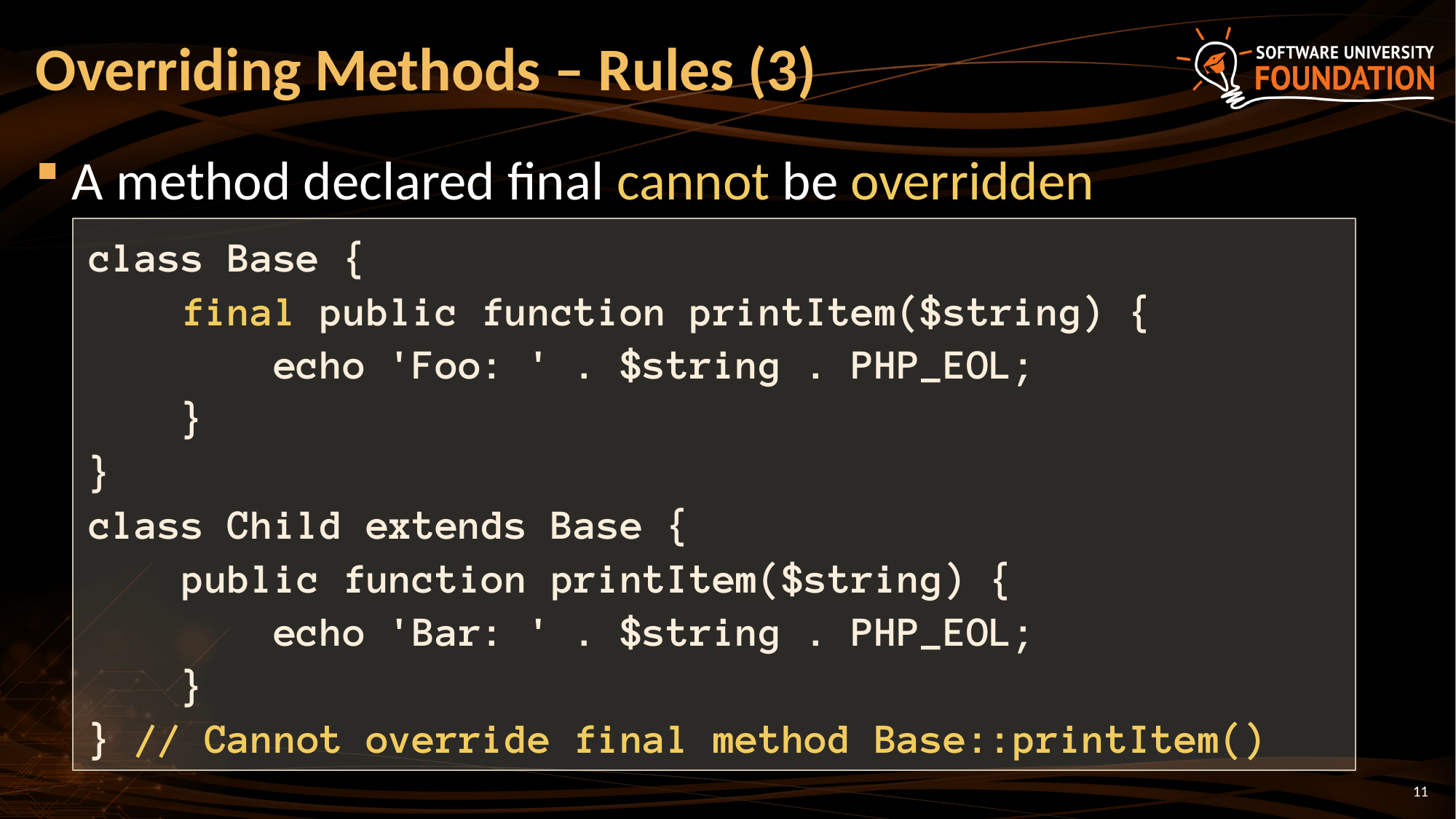

# Overriding Methods – Rules (3)
A method declared final cannot be overridden
class Base {
    final public function printItem($string) {
        echo 'Foo: ' . $string . PHP_EOL;
    }
}
class Child extends Base {
    public function printItem($string) {
        echo 'Bar: ' . $string . PHP_EOL;
    }
} // Cannot override final method Base::printItem()
11